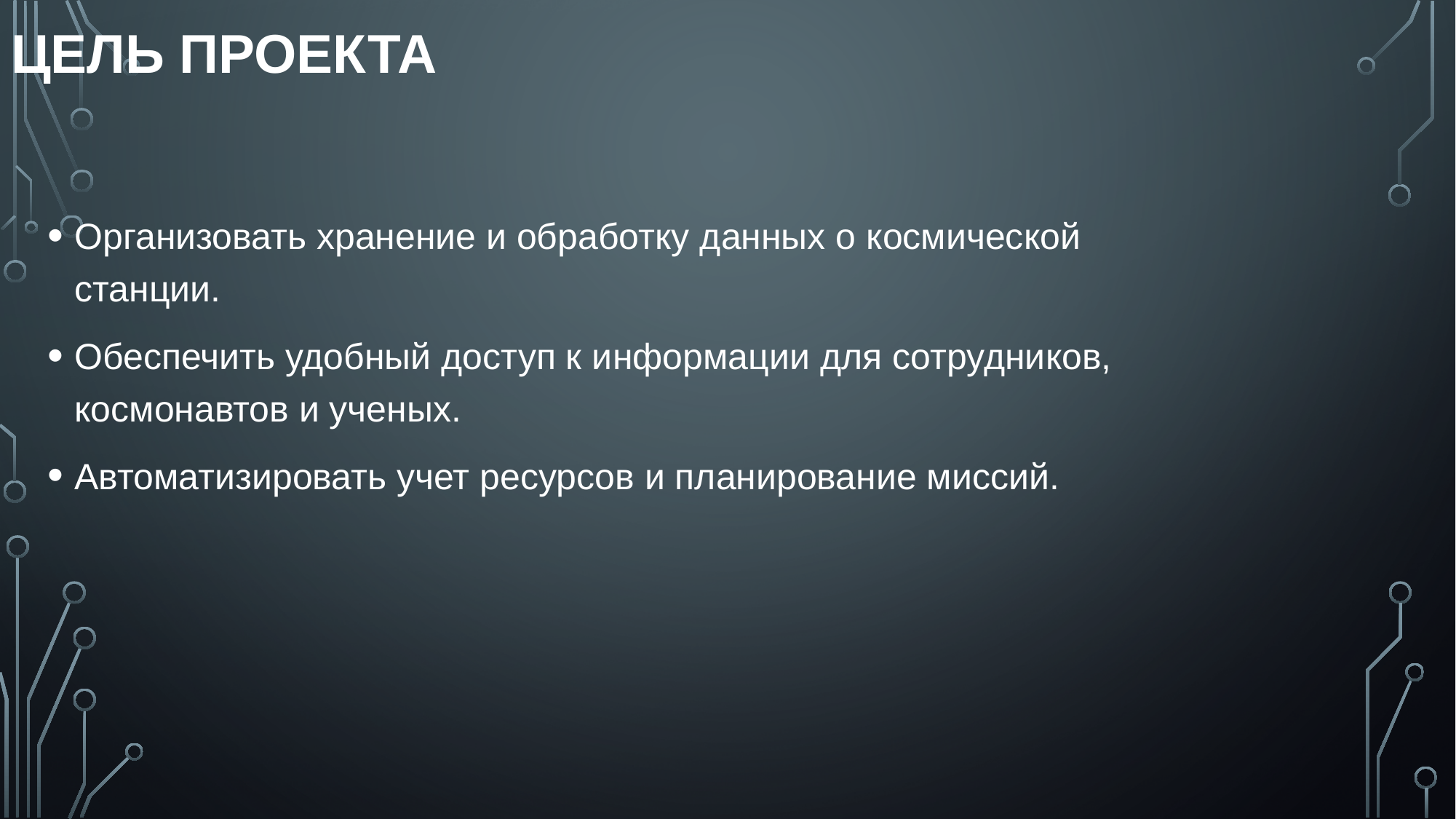

# Цель проекта
Организовать хранение и обработку данных о космической станции.
Обеспечить удобный доступ к информации для сотрудников, космонавтов и ученых.
Автоматизировать учет ресурсов и планирование миссий.